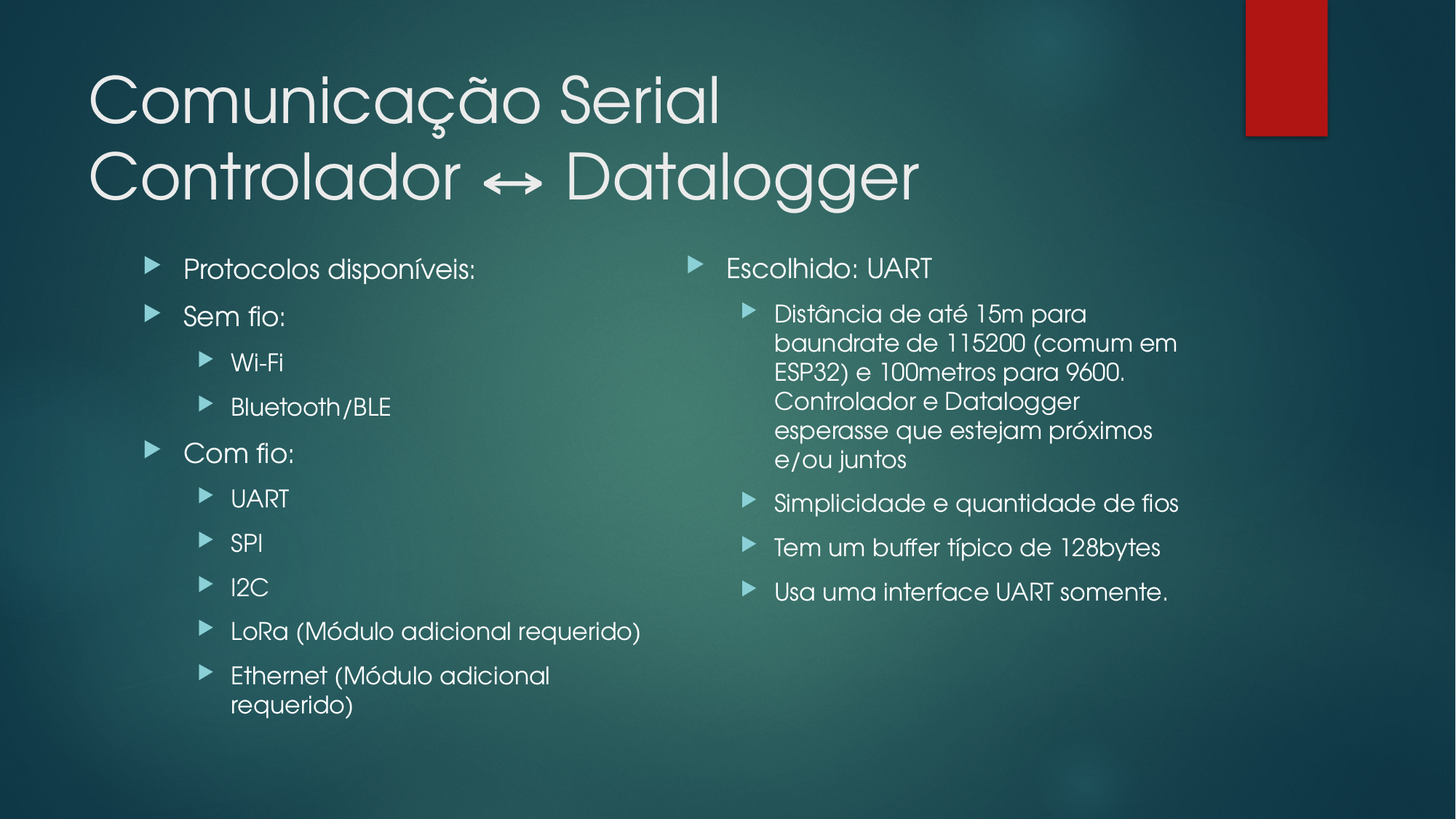

# Comunicação Serial Controlador ↔ Datalogger
Escolhido: UART
Distância de até 15m para baundrate de 115200 (comum em ESP32) e 100metros para 9600. Controlador e Datalogger esperasse que estejam próximos e/ou juntos
Simplicidade e quantidade de fios
Tem um buffer típico de 128bytes
Usa uma interface UART somente.
Protocolos disponíveis:
Sem fio:
Wi-Fi
Bluetooth/BLE
Com fio:
UART
SPI
I2C
LoRa (Módulo adicional requerido)
Ethernet (Módulo adicional requerido)